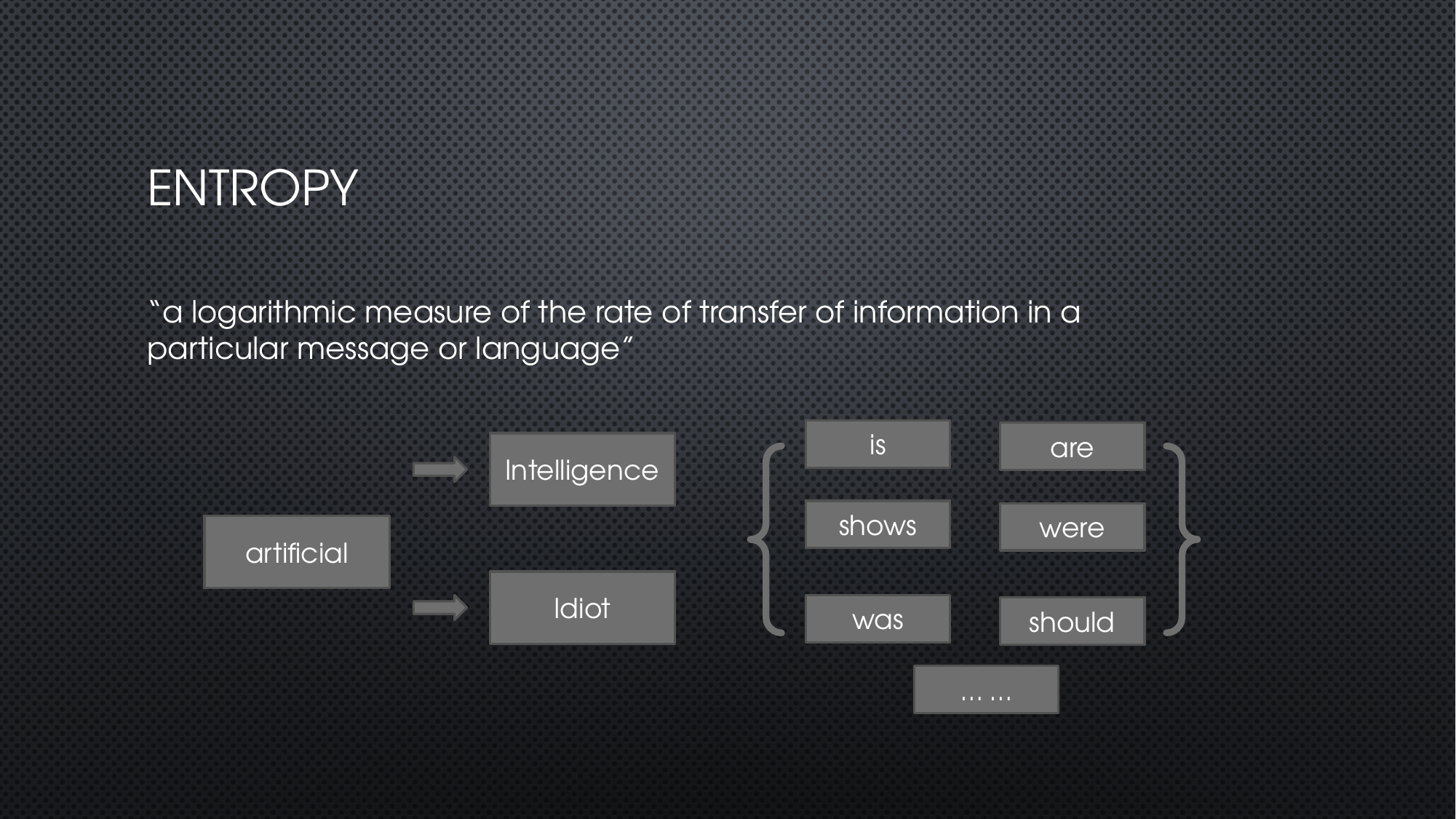

# Entropy
“a logarithmic measure of the rate of transfer of information in a particular message or language”

is
are
Intelligence

shows
were
artificial
Idiot

was
should
… …